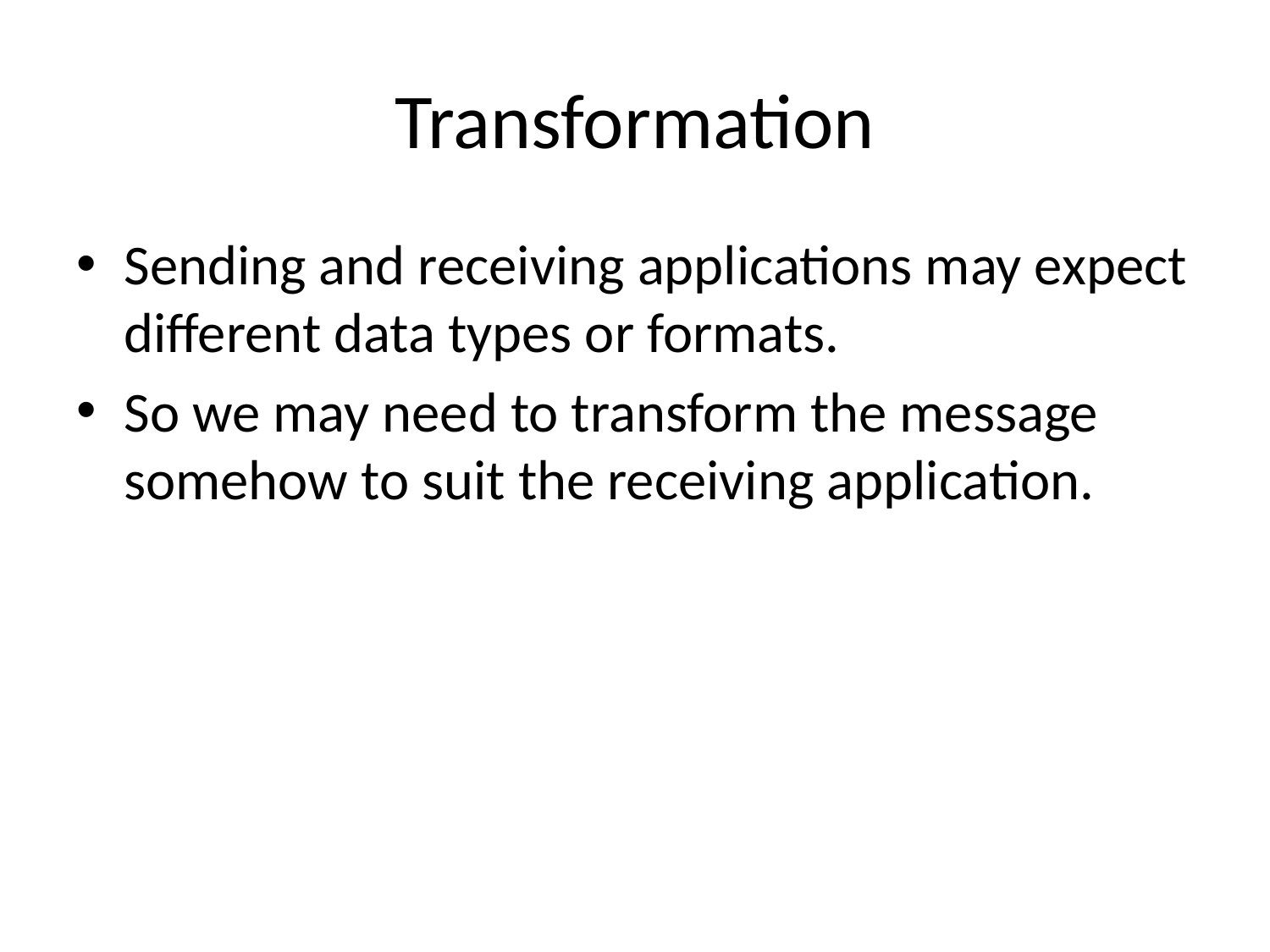

# Transformation
Sending and receiving applications may expect different data types or formats.
So we may need to transform the message somehow to suit the receiving application.